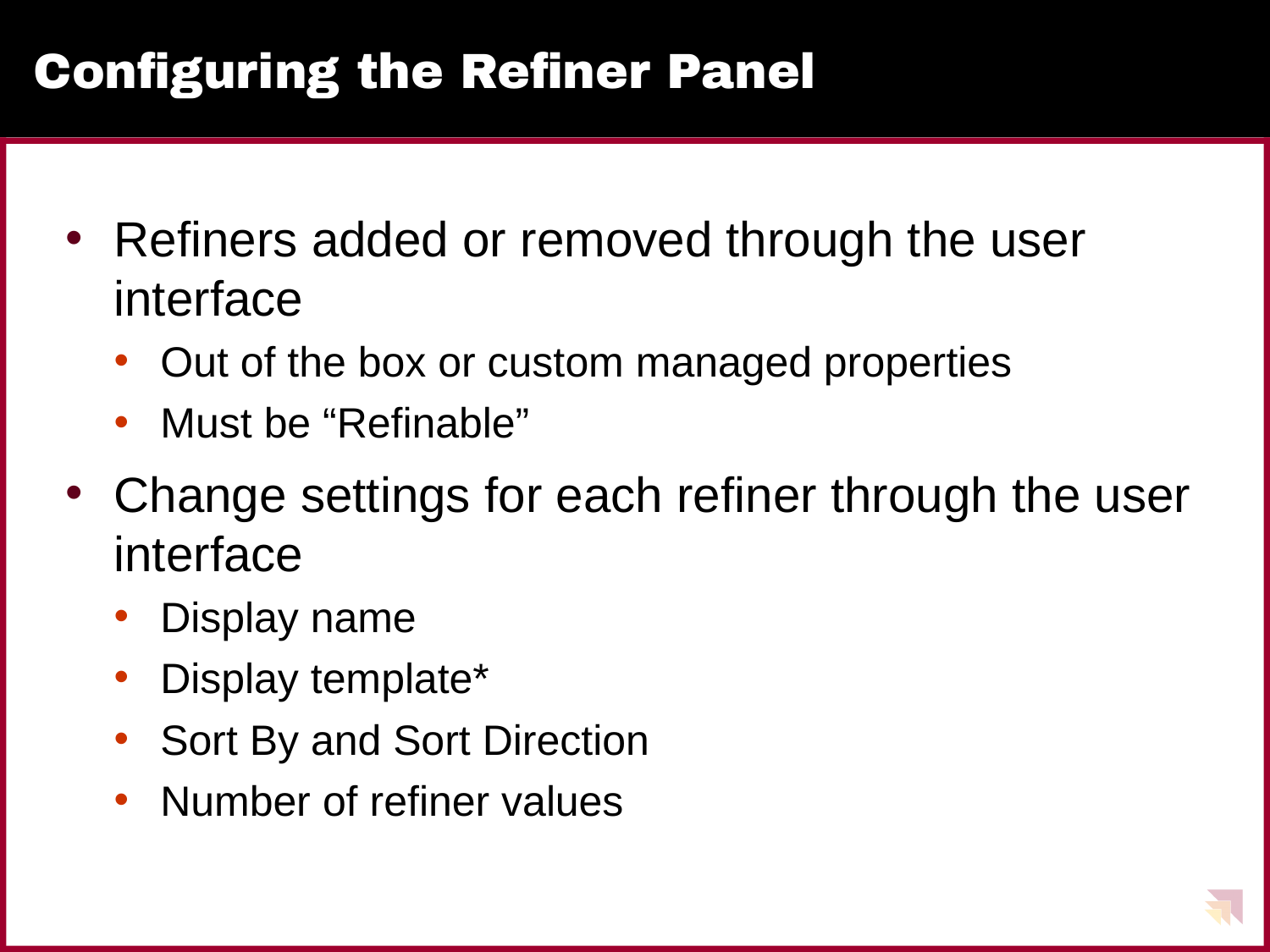

# Configuring the Refiner Panel
Refiners added or removed through the user interface
Out of the box or custom managed properties
Must be “Refinable”
Change settings for each refiner through the user interface
Display name
Display template*
Sort By and Sort Direction
Number of refiner values